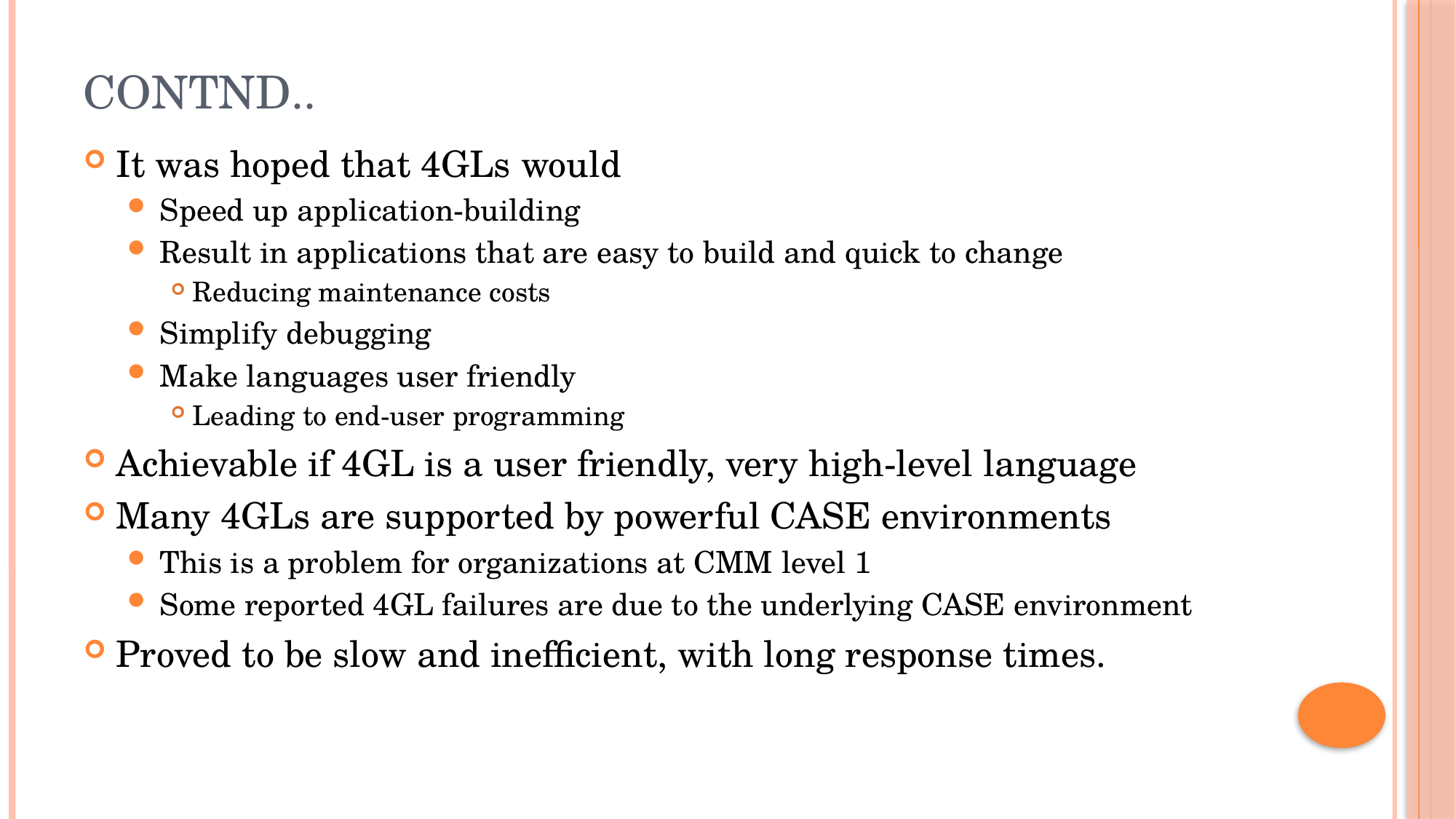

# Contnd..
It was hoped that 4GLs would
Speed up application-building
Result in applications that are easy to build and quick to change
Reducing maintenance costs
Simplify debugging
Make languages user friendly
Leading to end-user programming
Achievable if 4GL is a user friendly, very high-level language
Many 4GLs are supported by powerful CASE environments
This is a problem for organizations at CMM level 1
Some reported 4GL failures are due to the underlying CASE environment
Proved to be slow and inefficient, with long response times.